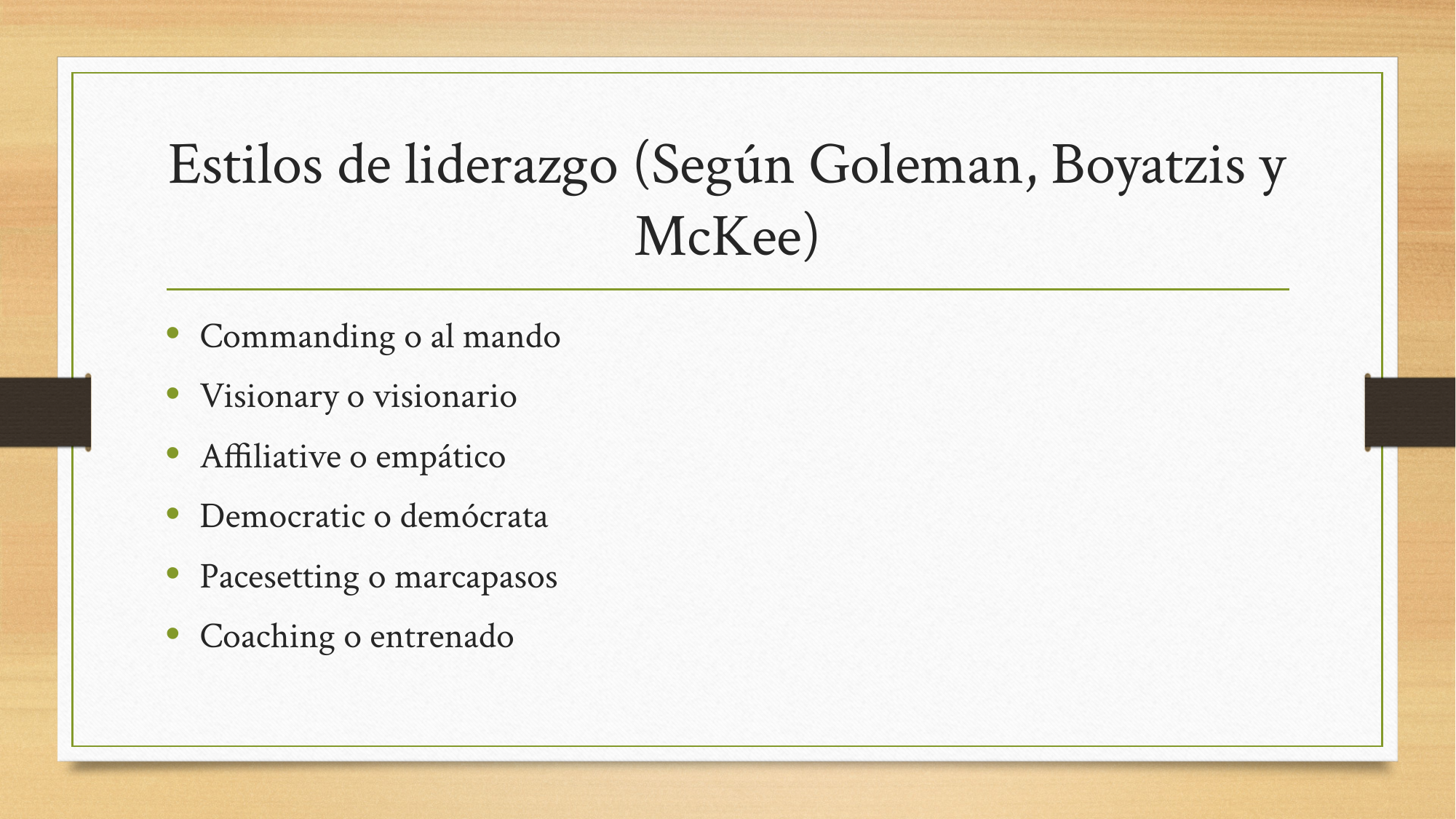

# Estilos de liderazgo (Según Goleman, Boyatzis y McKee)
Commanding o al mando
Visionary o visionario
Affiliative o empático
Democratic o demócrata
Pacesetting o marcapasos
Coaching o entrenado